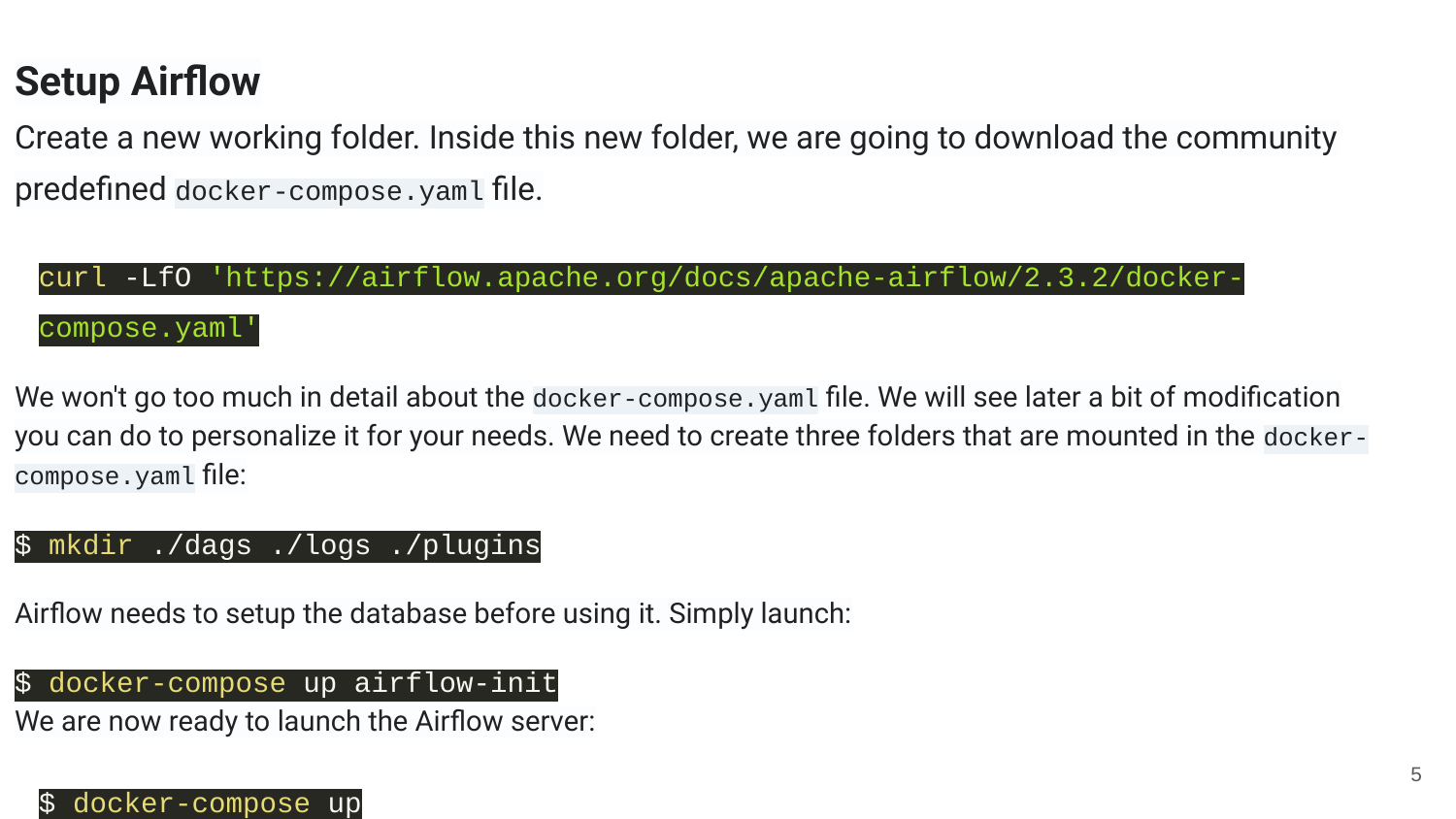

Setup Airflow
Create a new working folder. Inside this new folder, we are going to download the community predefined docker-compose.yaml file.
curl -LfO 'https://airflow.apache.org/docs/apache-airflow/2.3.2/docker-compose.yaml'
We won't go too much in detail about the docker-compose.yaml file. We will see later a bit of modification you can do to personalize it for your needs. We need to create three folders that are mounted in the docker-compose.yaml file:
$ mkdir ./dags ./logs ./plugins
Airflow needs to setup the database before using it. Simply launch:
$ docker-compose up airflow-init
We are now ready to launch the Airflow server:
$ docker-compose up

5